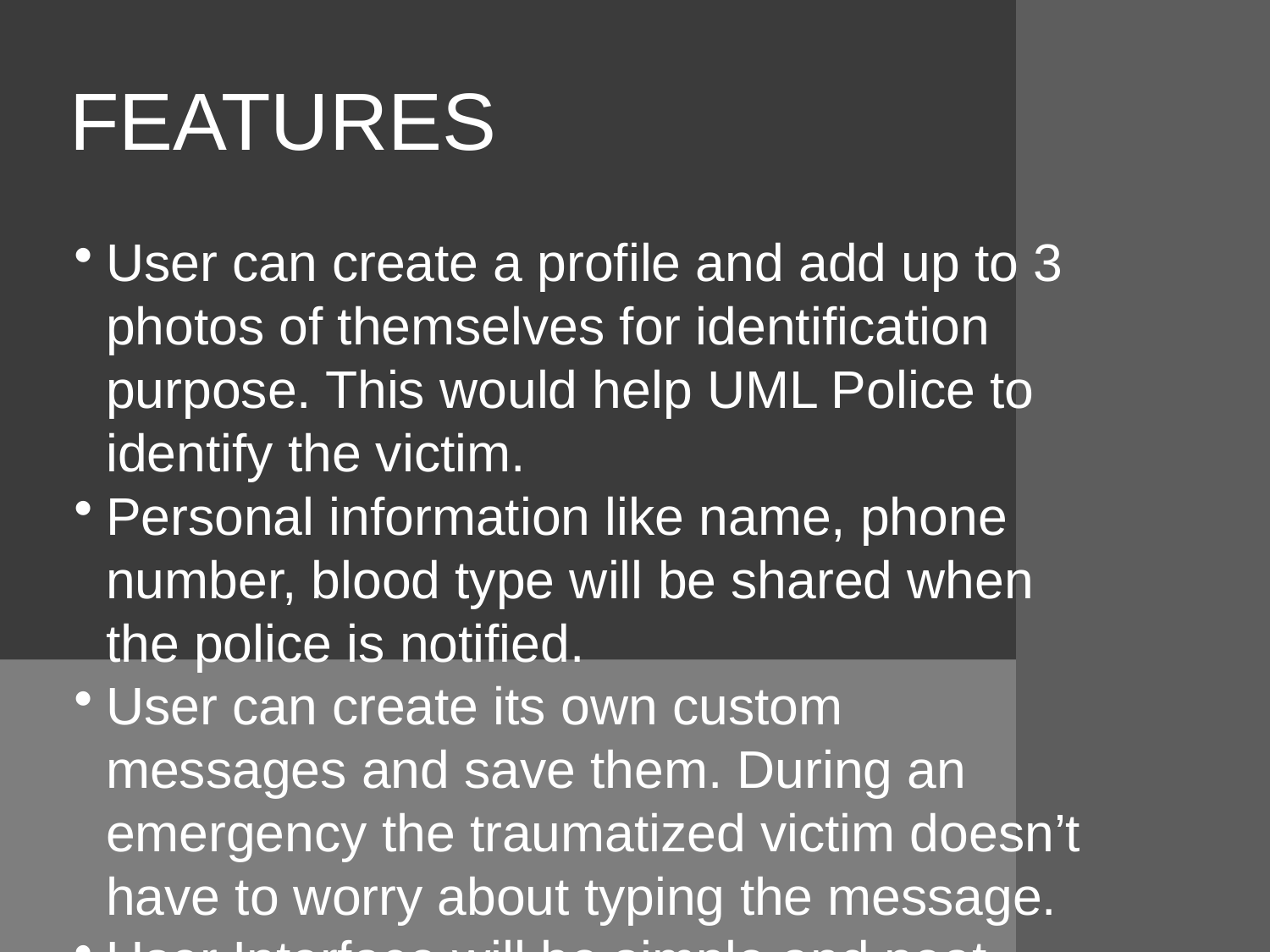

FEATURES
User can create a profile and add up to 3 photos of themselves for identification purpose. This would help UML Police to identify the victim.
Personal information like name, phone number, blood type will be shared when the police is notified.
User can create its own custom messages and save them. During an emergency the traumatized victim doesn’t have to worry about typing the message.
User Interface will be simple and neat. UML Police will not be required to use a 3rd party device to get the emergency notification.
Possibility of linking student’s UML id# with the account which would help the police to look at students behavior history.